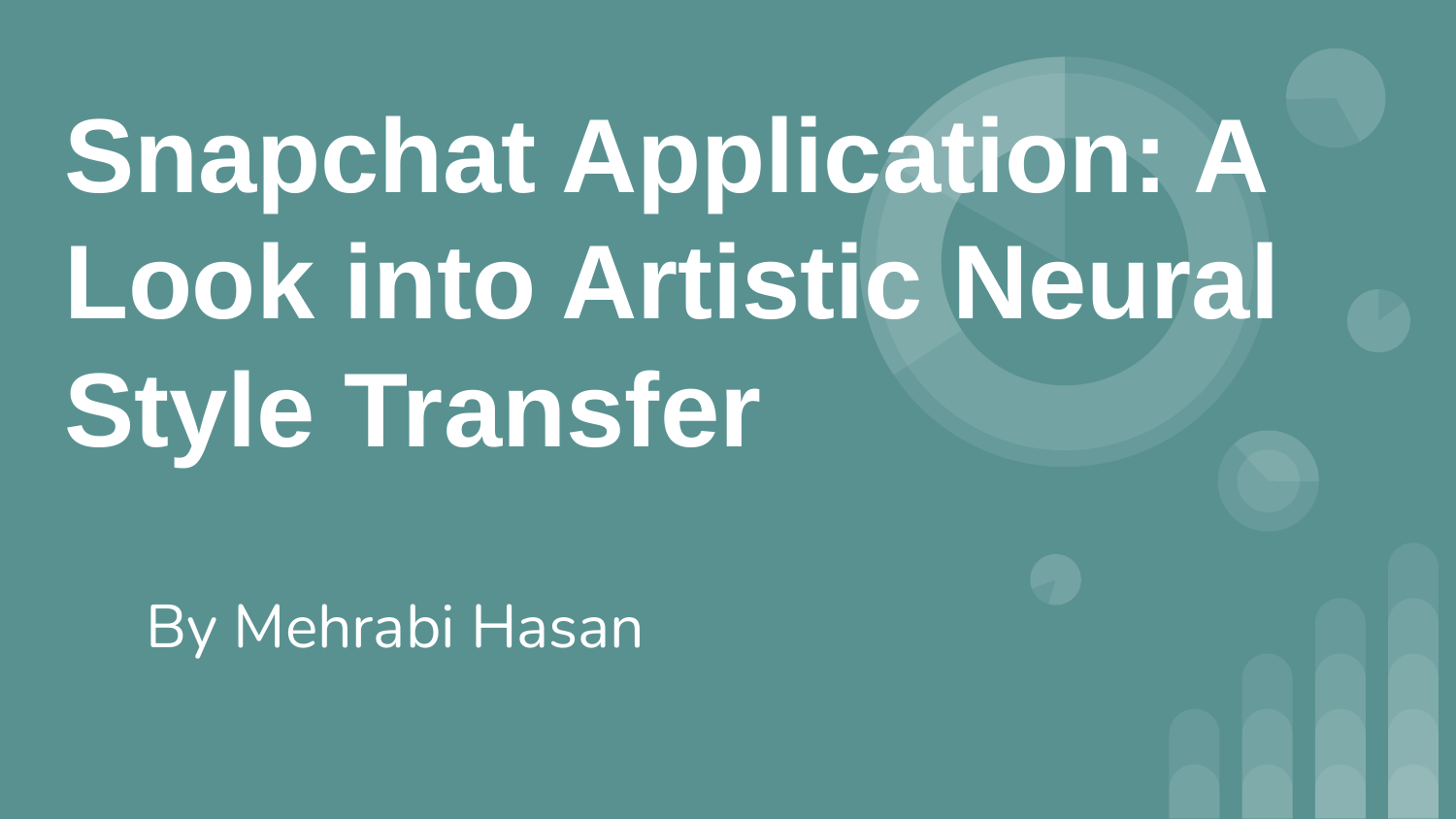

# Snapchat Application: A Look into Artistic Neural Style Transfer
By Mehrabi Hasan